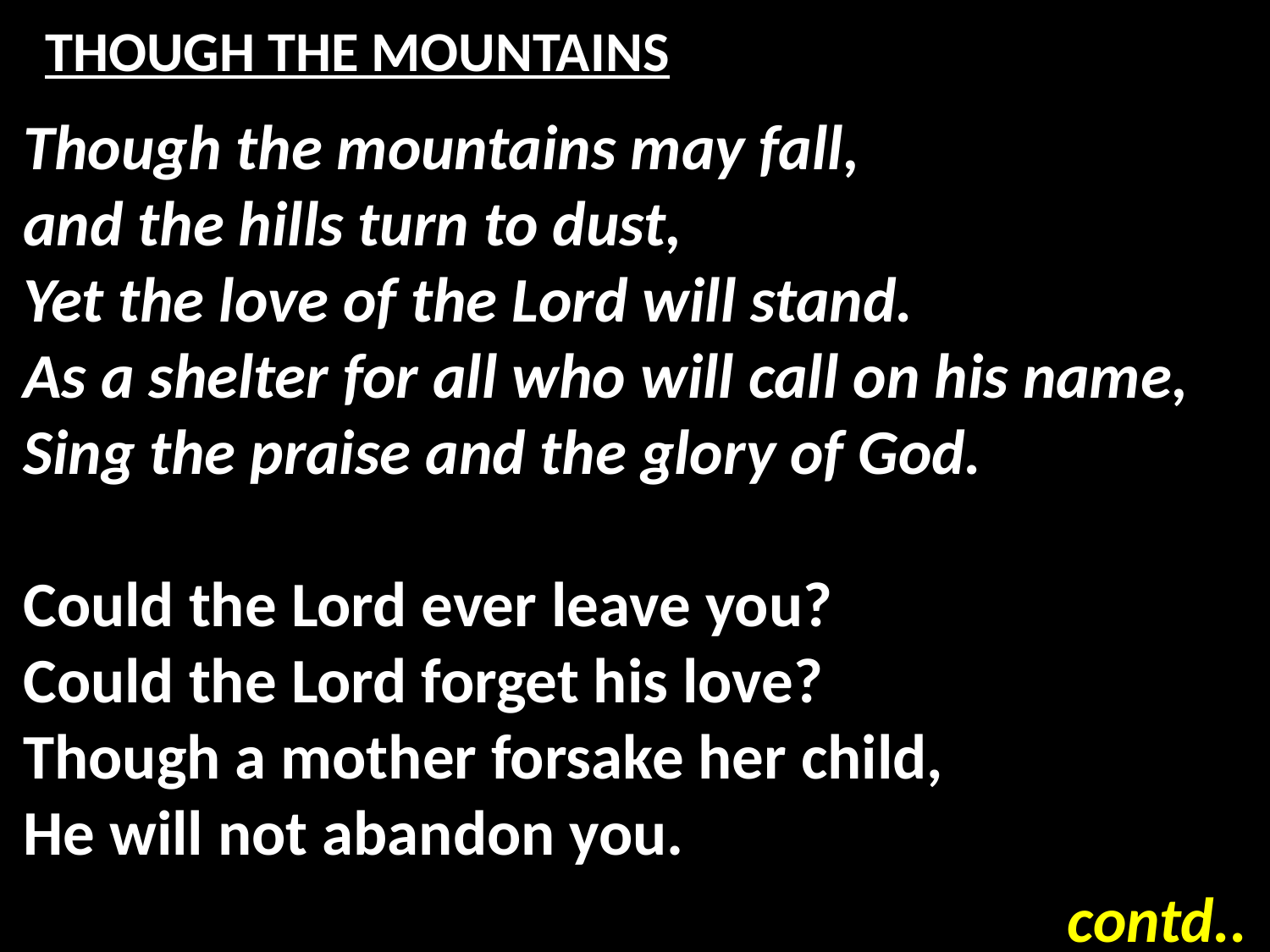

# THOUGH THE MOUNTAINS
Though the mountains may fall,
and the hills turn to dust,
Yet the love of the Lord will stand.
As a shelter for all who will call on his name,
Sing the praise and the glory of God.

Could the Lord ever leave you?
Could the Lord forget his love?
Though a mother forsake her child,
He will not abandon you.
contd..